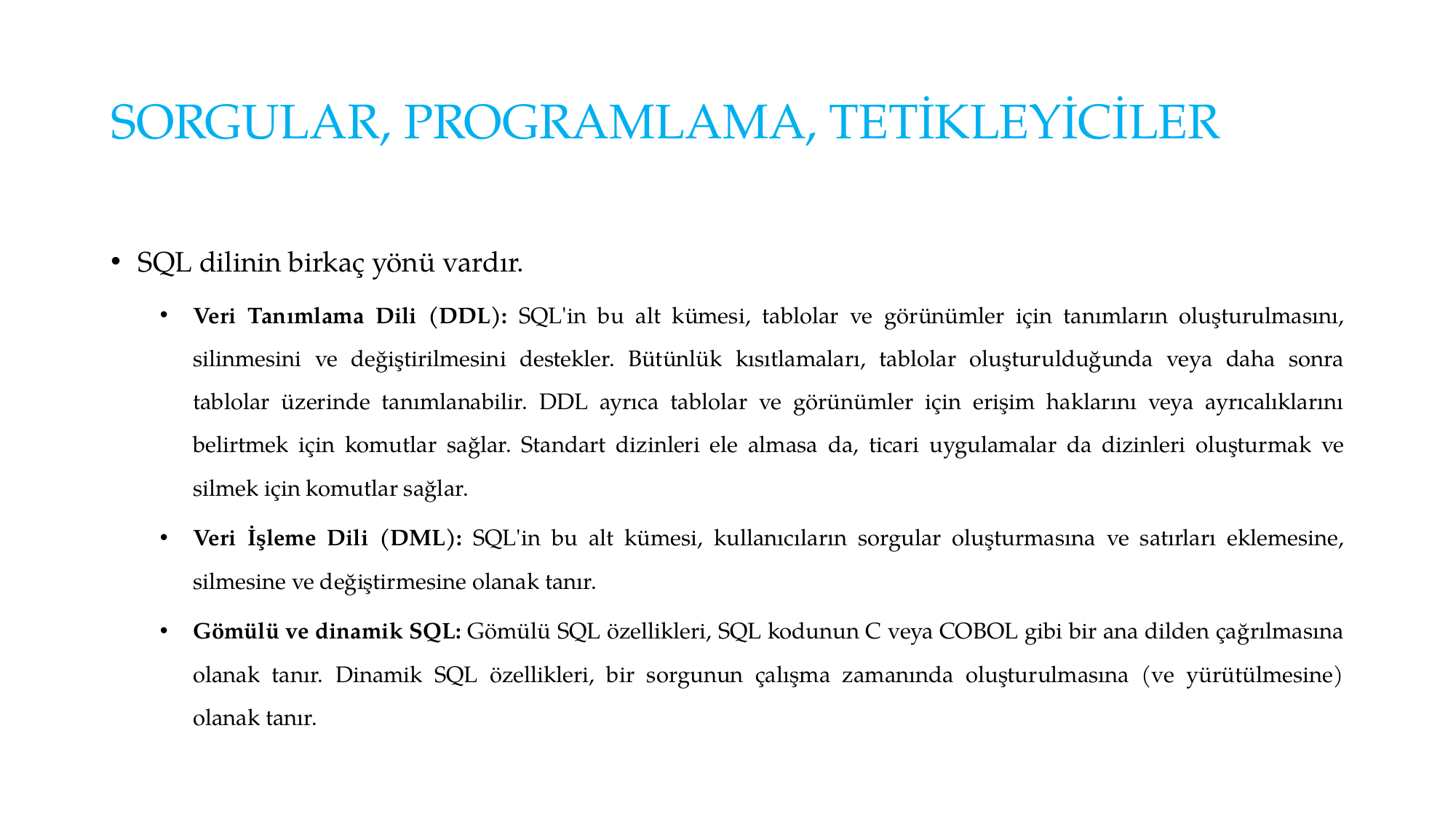

# SORGULAR, PROGRAMLAMA, TETİKLEYİCİLER
SQL dilinin birkaç yönü vardır.
Veri Tanımlama Dili (DDL): SQL'in bu alt kümesi, tablolar ve görünümler için tanımların oluşturulmasını, silinmesini ve değiştirilmesini destekler. Bütünlük kısıtlamaları, tablolar oluşturulduğunda veya daha sonra tablolar üzerinde tanımlanabilir. DDL ayrıca tablolar ve görünümler için erişim haklarını veya ayrıcalıklarını belirtmek için komutlar sağlar. Standart dizinleri ele almasa da, ticari uygulamalar da dizinleri oluşturmak ve silmek için komutlar sağlar.
Veri İşleme Dili (DML): SQL'in bu alt kümesi, kullanıcıların sorgular oluşturmasına ve satırları eklemesine, silmesine ve değiştirmesine olanak tanır.
Gömülü ve dinamik SQL: Gömülü SQL özellikleri, SQL kodunun C veya COBOL gibi bir ana dilden çağrılmasına olanak tanır. Dinamik SQL özellikleri, bir sorgunun çalışma zamanında oluşturulmasına (ve yürütülmesine) olanak tanır.